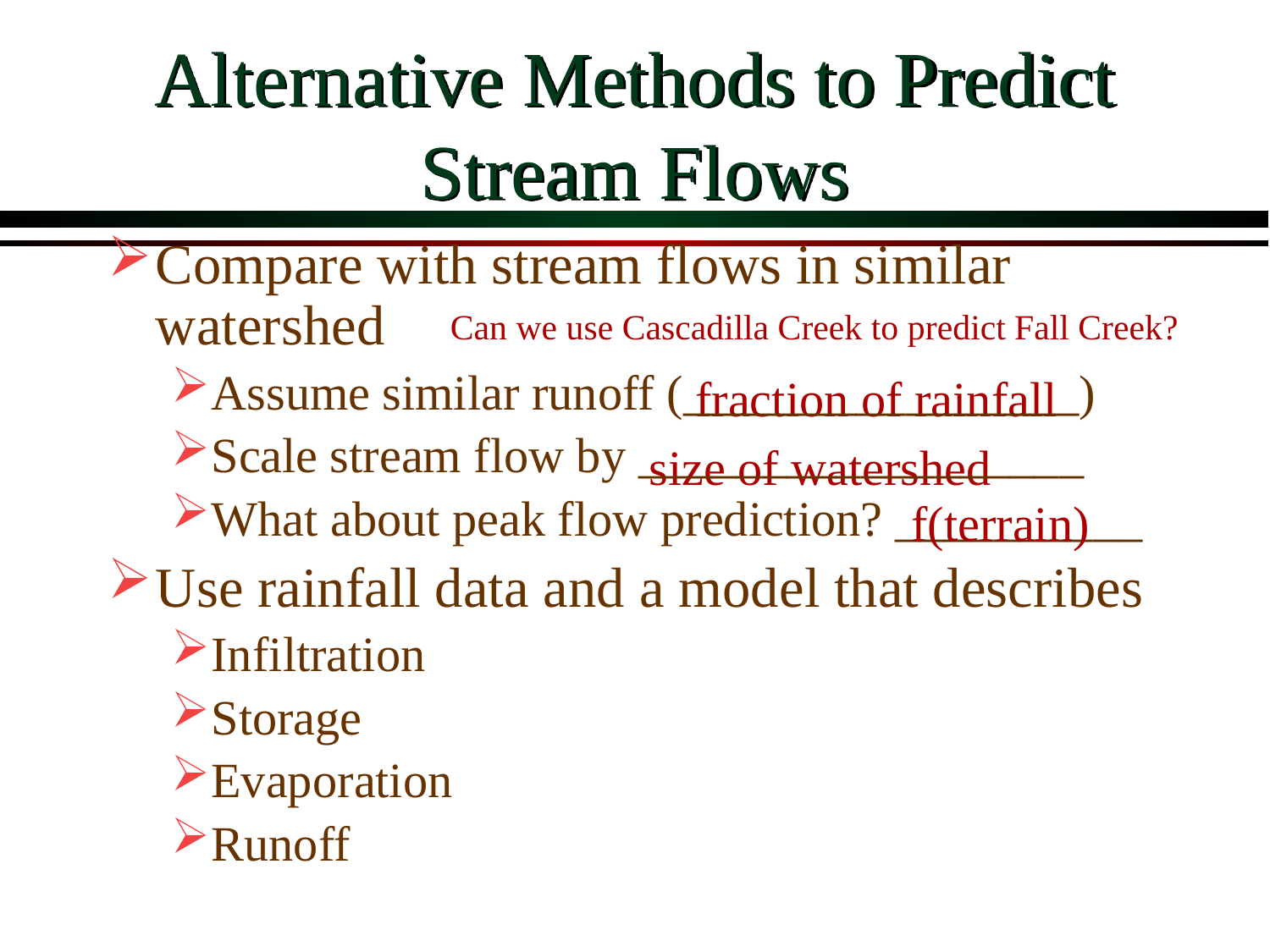

# Alternative Methods to Predict Stream Flows
Compare with stream flows in similar watershed
Assume similar runoff (________________)
Scale stream flow by __________________
What about peak flow prediction? __________
Use rainfall data and a model that describes
Infiltration
Storage
Evaporation
Runoff
Can we use Cascadilla Creek to predict Fall Creek?
fraction of rainfall
size of watershed
f(terrain)